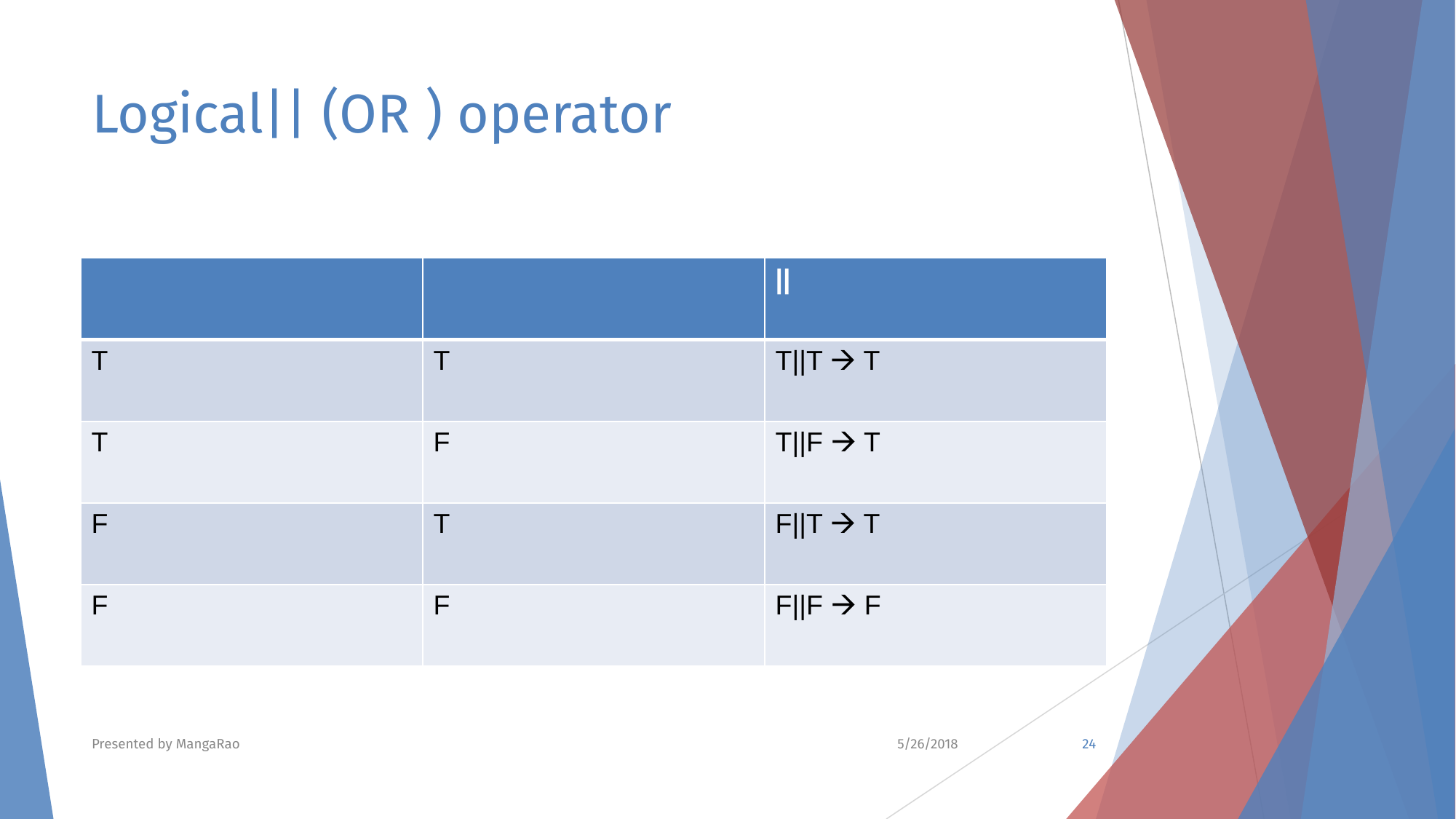

# Logical|| (OR ) operator
|  |  | || |
| --- | --- | --- |
| T | T | T||T 🡪 T |
| T | F | T||F 🡪 T |
| F | T | F||T 🡪 T |
| F | F | F||F 🡪 F |
Presented by MangaRao
5/26/2018
24